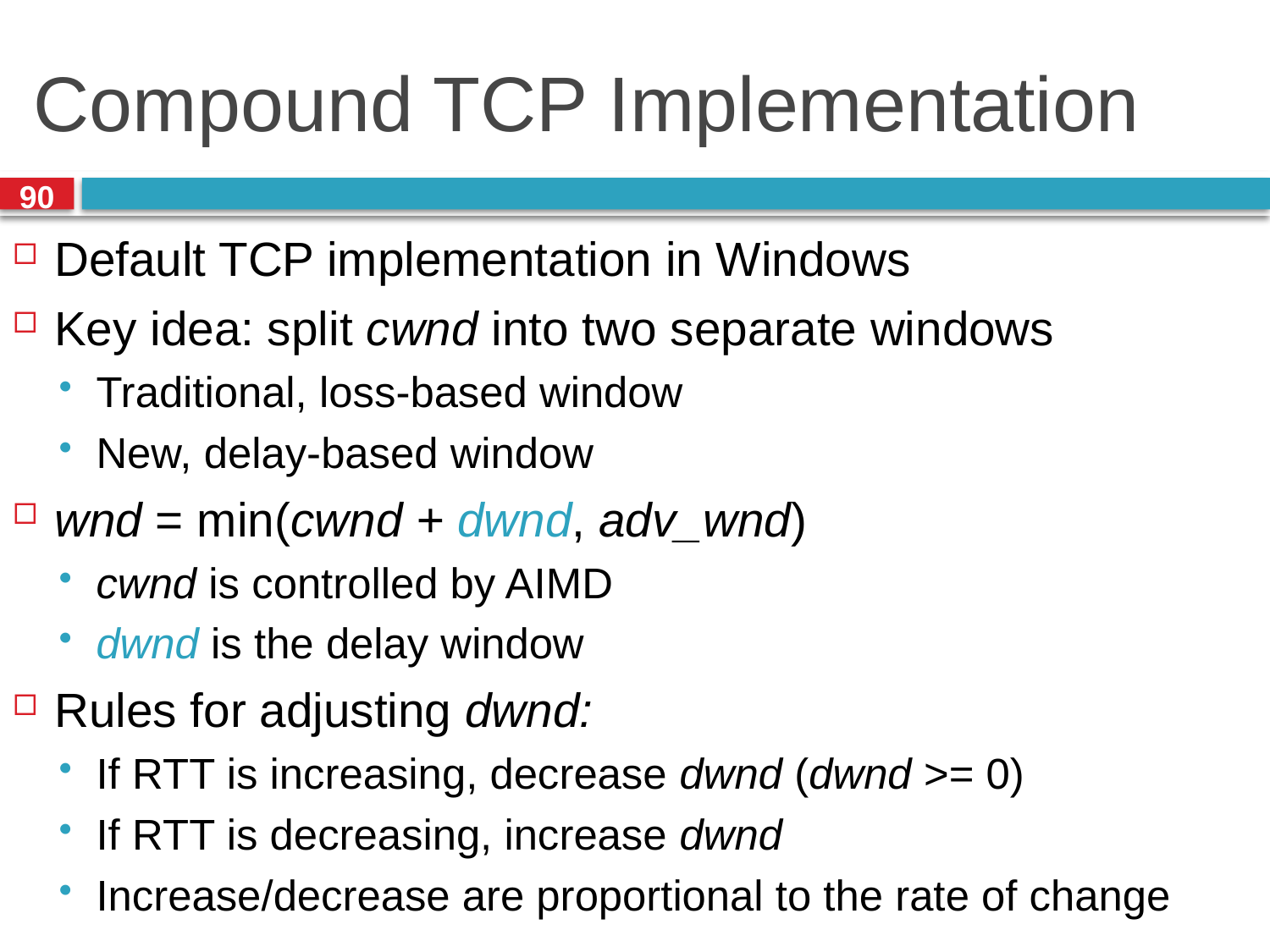

# Compound TCP Implementation
90
Default TCP implementation in Windows
Key idea: split cwnd into two separate windows
Traditional, loss-based window
New, delay-based window
wnd = min(cwnd + dwnd, adv_wnd)
cwnd is controlled by AIMD
dwnd is the delay window
Rules for adjusting dwnd:
If RTT is increasing, decrease dwnd (dwnd >= 0)
If RTT is decreasing, increase dwnd
Increase/decrease are proportional to the rate of change